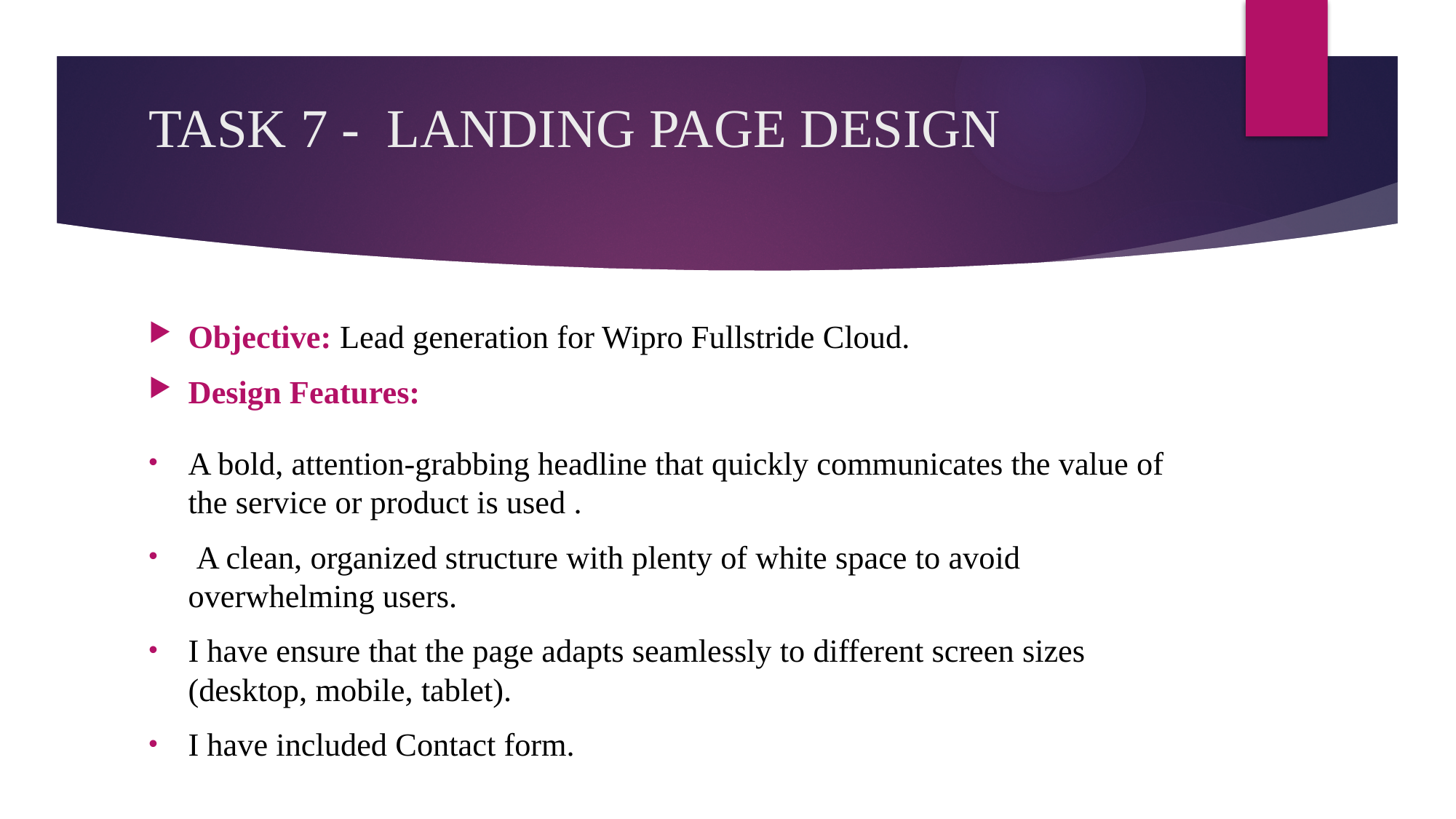

# TASK 7 -  LANDING PAGE DESIGN
Objective: Lead generation for Wipro Fullstride Cloud.
Design Features:
A bold, attention-grabbing headline that quickly communicates the value of the service or product is used .
 A clean, organized structure with plenty of white space to avoid overwhelming users.
I have ensure that the page adapts seamlessly to different screen sizes (desktop, mobile, tablet).
I have included Contact form.